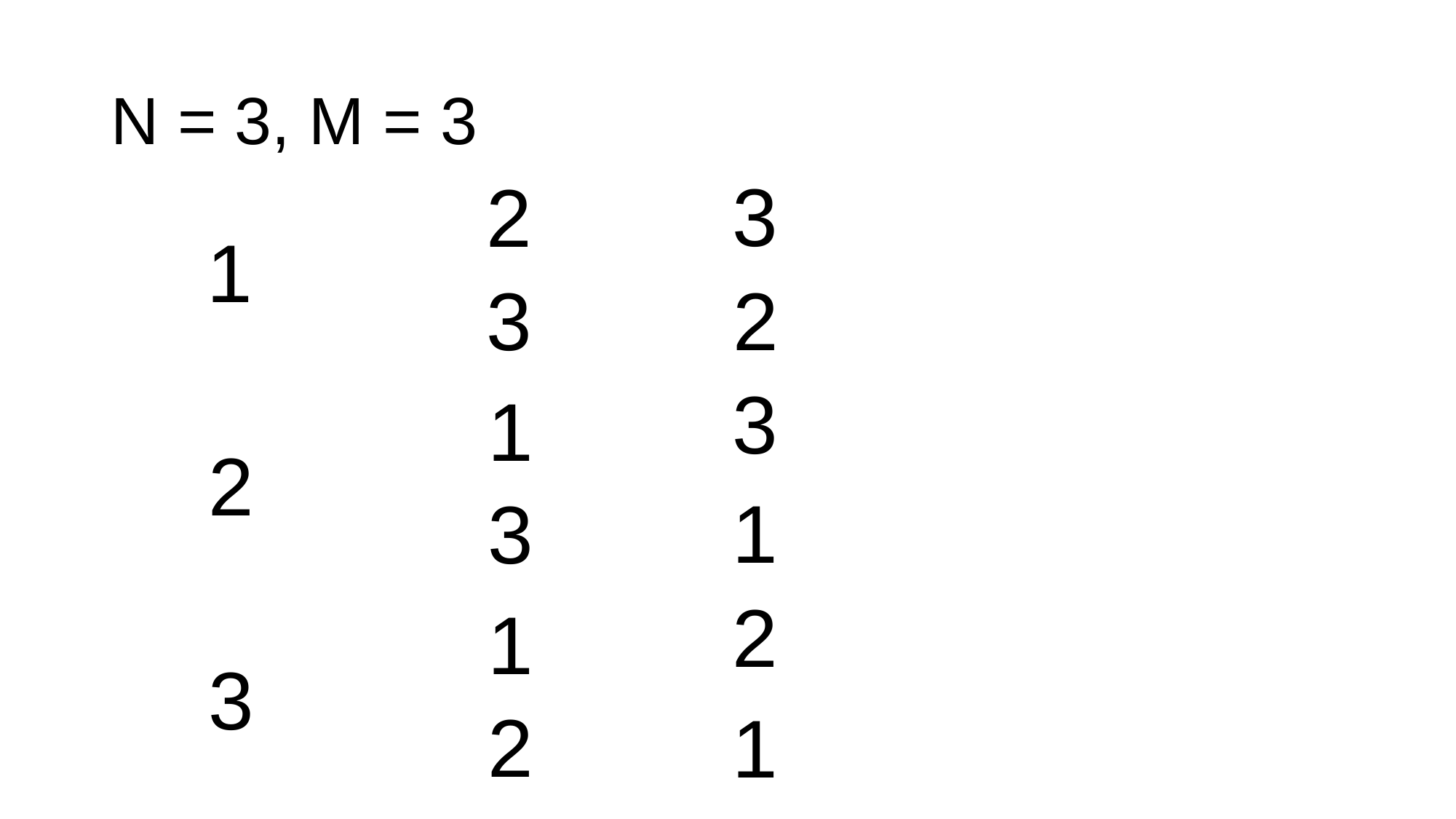

# N = 3, M = 3
3
2
1
3
1
2
3
1
3
2
2
3
1
2
1